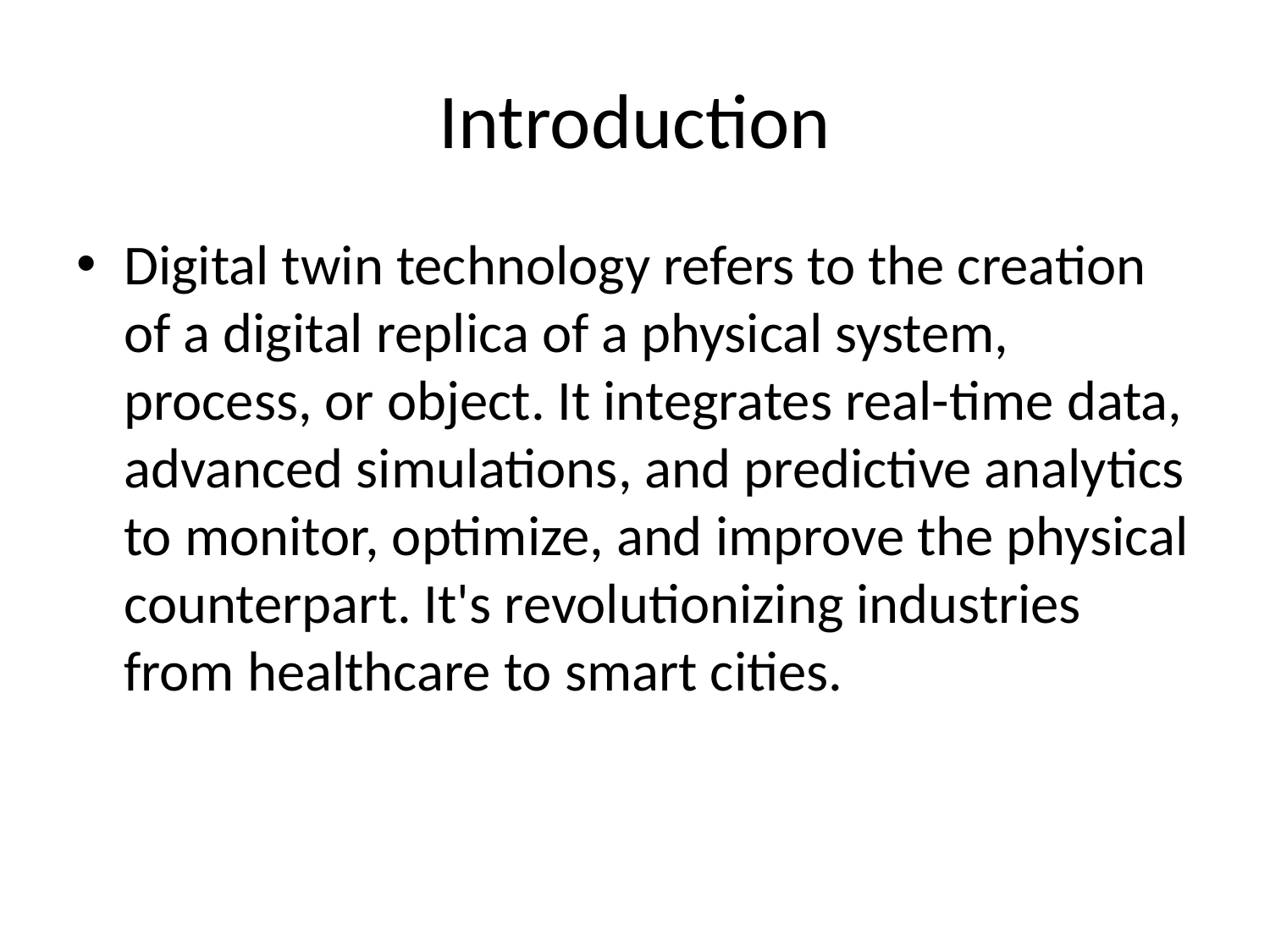

# Introduction
Digital twin technology refers to the creation of a digital replica of a physical system, process, or object. It integrates real-time data, advanced simulations, and predictive analytics to monitor, optimize, and improve the physical counterpart. It's revolutionizing industries from healthcare to smart cities.